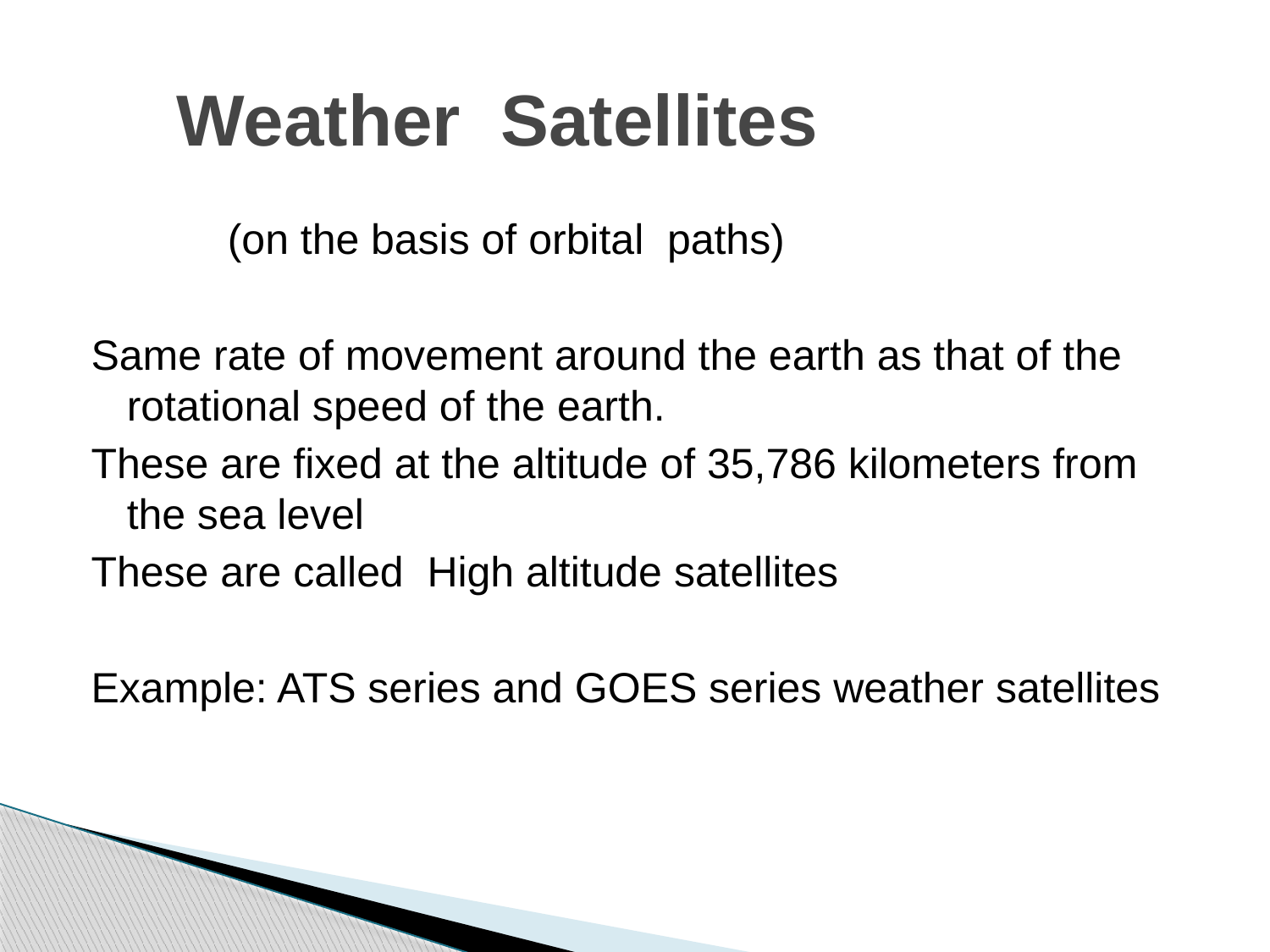

# Weather  Satellites
              (on the basis of orbital  paths)

Same rate of movement around the earth as that of the rotational speed of the earth.
These are fixed at the altitude of 35,786 kilometers from the sea level
These are called  High altitude satellites

Example: ATS series and GOES series weather satellites